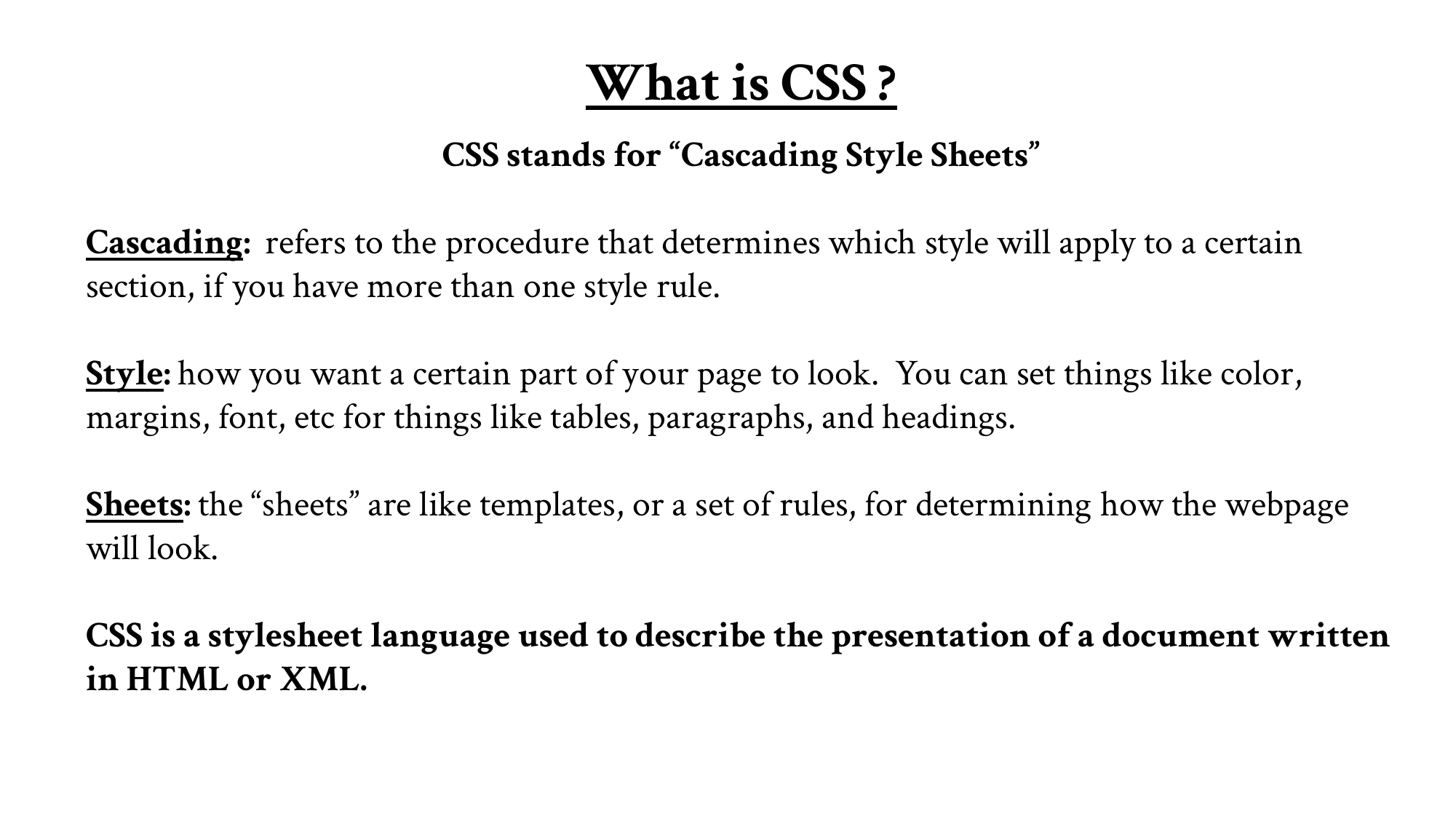

What is CSS ?
CSS stands for “Cascading Style Sheets”

Cascading:  refers to the procedure that determines which style will apply to a certain section, if you have more than one style rule.

Style: how you want a certain part of your page to look.  You can set things like color, margins, font, etc for things like tables, paragraphs, and headings.

Sheets: the “sheets” are like templates, or a set of rules, for determining how the webpage will look.

CSS is a stylesheet language used to describe the presentation of a document written in HTML or XML.